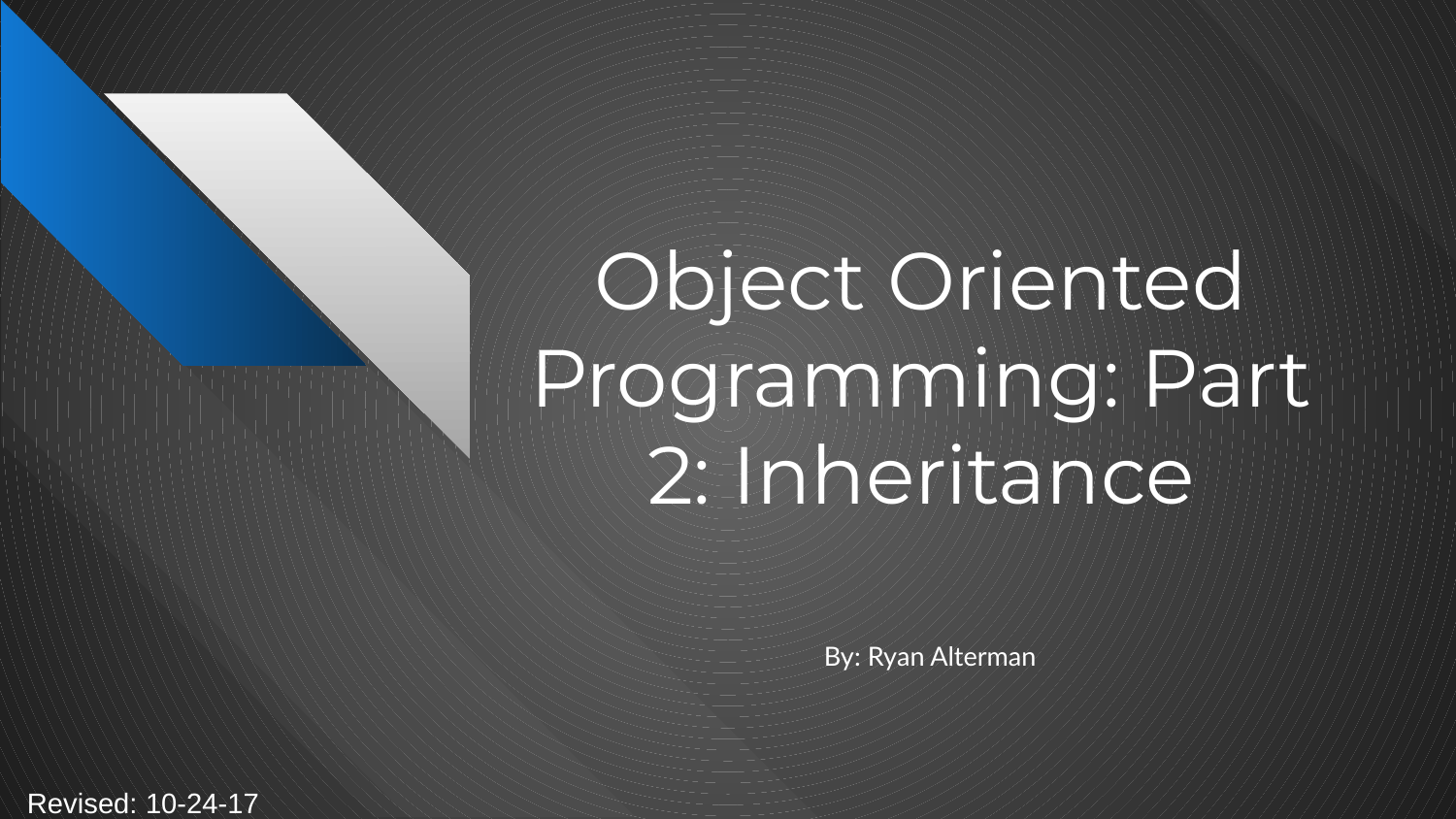

# Object Oriented Programming: Part 2: Inheritance

By: Ryan Alterman
Revised: 10-24-17